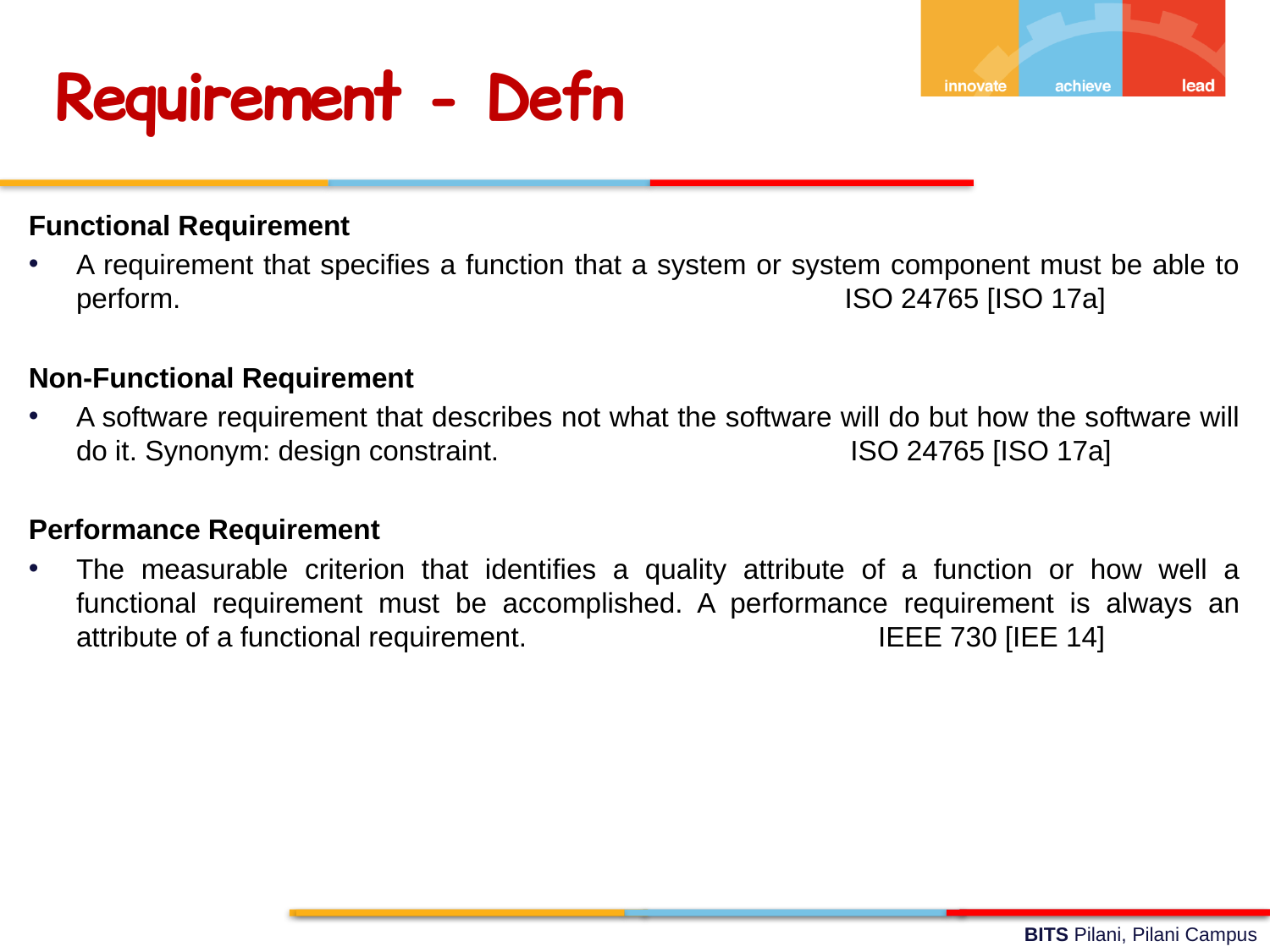

Requirement - Defn
Functional Requirement
A requirement that specifies a function that a system or system component must be able to perform.                                                                                     ISO 24765 [ISO 17a]

Non-Functional Requirement
A software requirement that describes not what the software will do but how the software will do it. Synonym: design constraint.                                             ISO 24765 [ISO 17a]

Performance Requirement
The measurable criterion that identifies a quality attribute of a function or how well a functional requirement must be accomplished. A performance requirement is always an attribute of a functional requirement.                                             IEEE 730 [IEE 14]